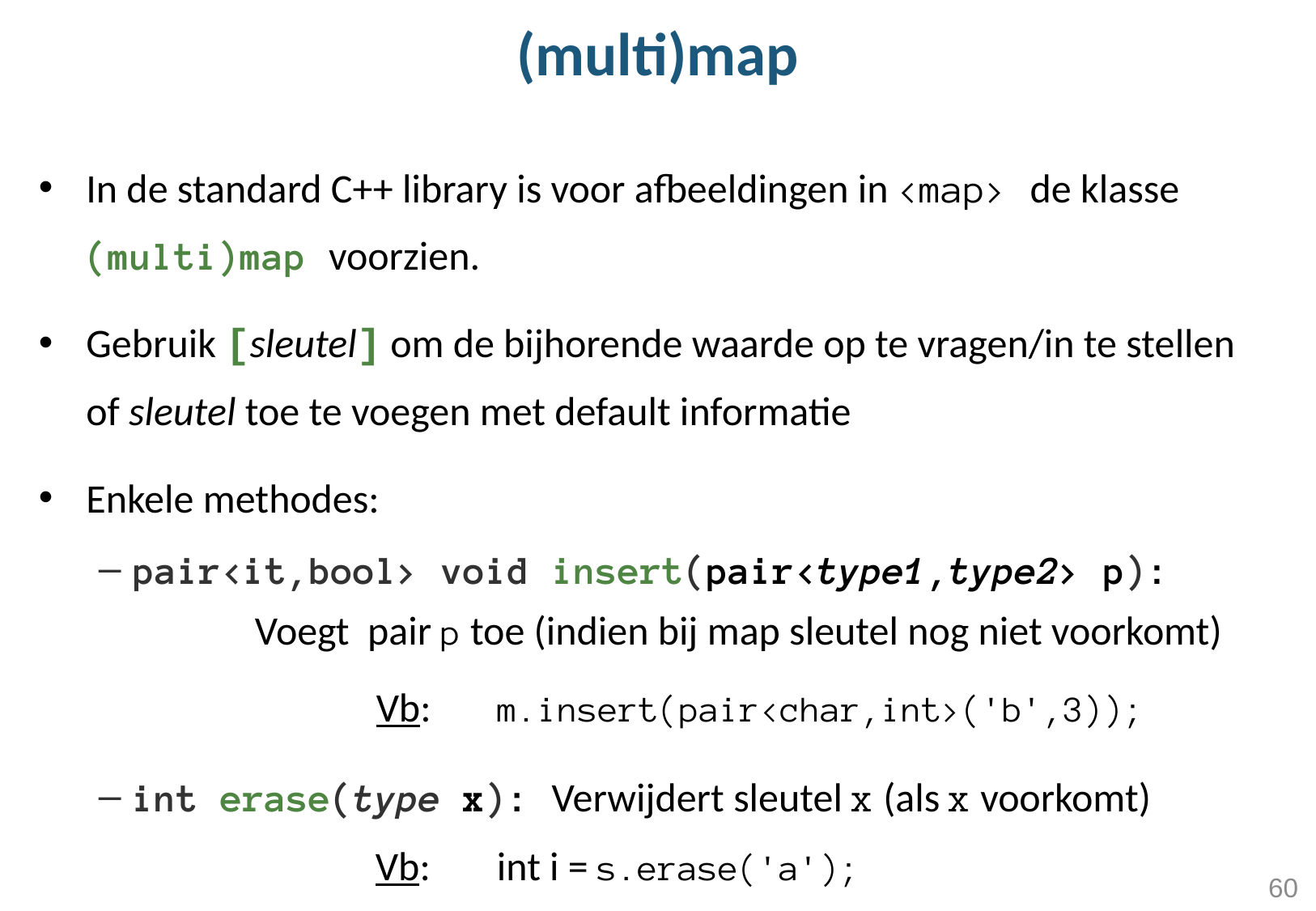

# (multi)map
In de standard C++ library is voor afbeeldingen in <map> de klasse (multi)map voorzien.
Gebruik [sleutel] om de bijhorende waarde op te vragen/in te stellen of sleutel toe te voegen met default informatie
Enkele methodes:
pair<it,bool> void insert(pair<type1,type2> p): 		Voegt  pair p toe (indien bij map sleutel nog niet voorkomt)
			Vb: 	m.insert(pair<char,int>('b',3));
int erase(type x): Verwijdert sleutel x (als x voorkomt)
			Vb: 	int i = s.erase('a');
60
60